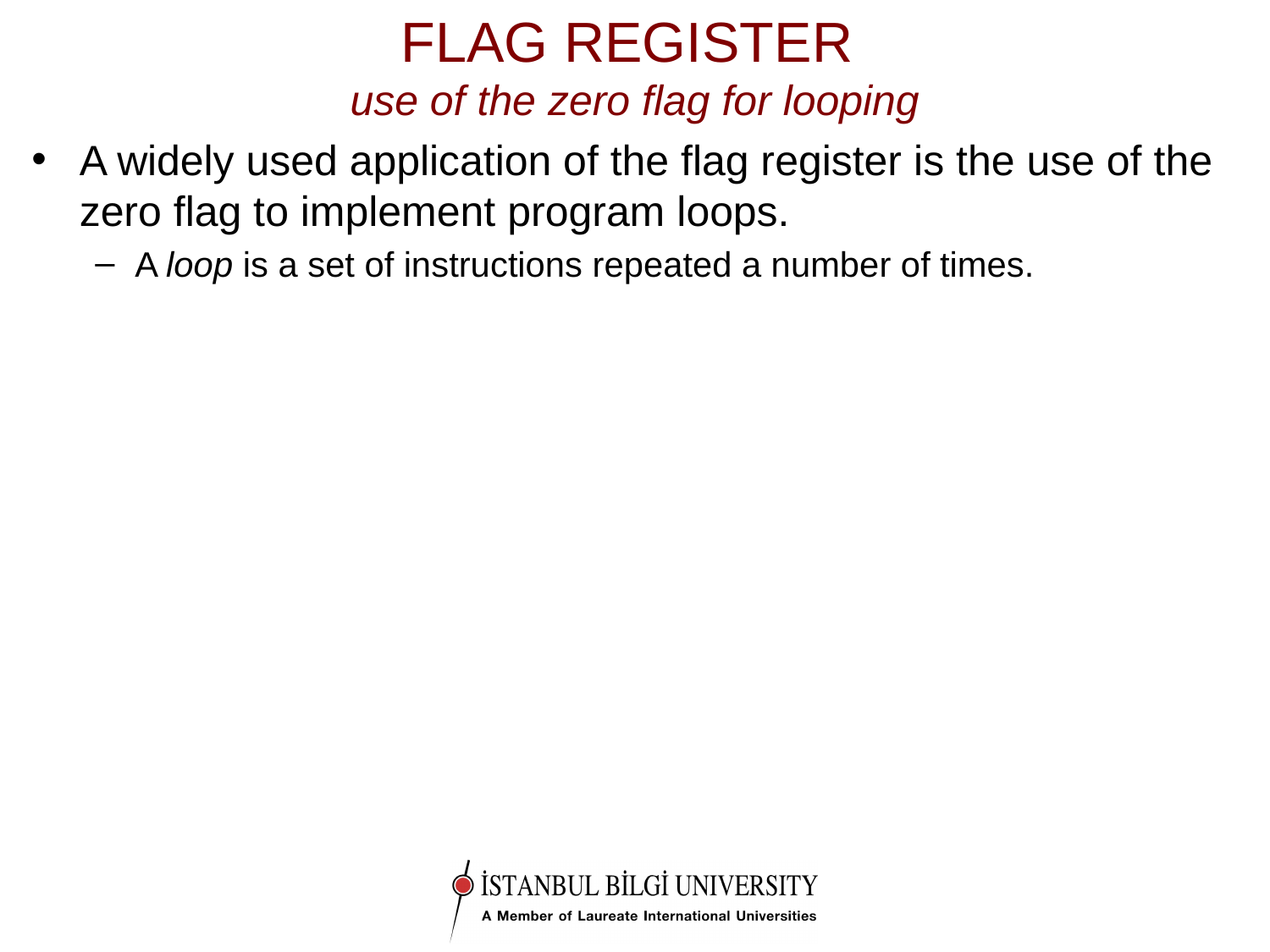

# FLAG REGISTER use of the zero flag for looping
A widely used application of the flag register is the use of the zero flag to implement program loops.
A loop is a set of instructions repeated a number of times.